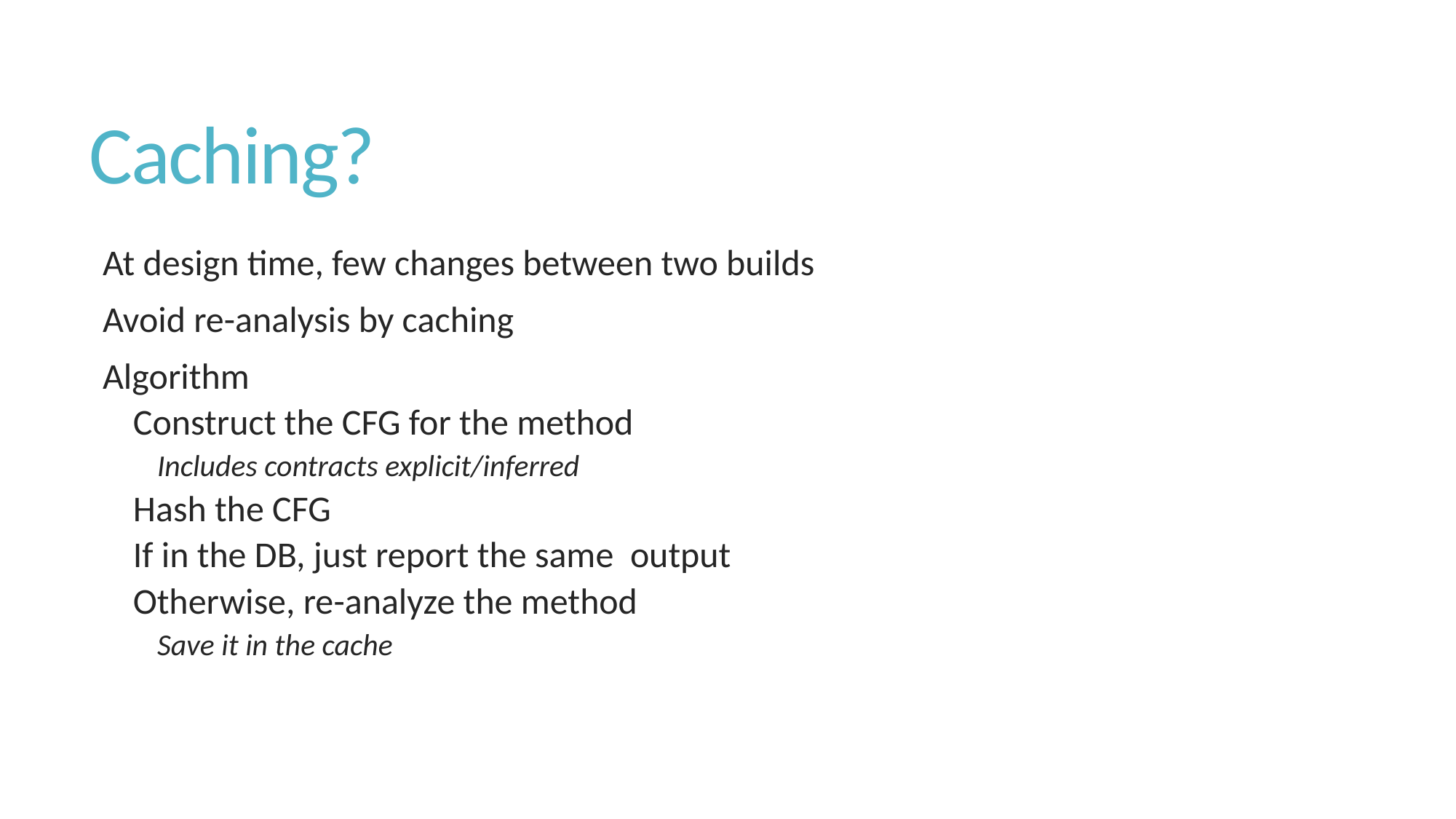

# Caching?
At design time, few changes between two builds
Avoid re-analysis by caching
Algorithm
Construct the CFG for the method
Includes contracts explicit/inferred
Hash the CFG
If in the DB, just report the same  output
Otherwise, re-analyze the method
Save it in the cache